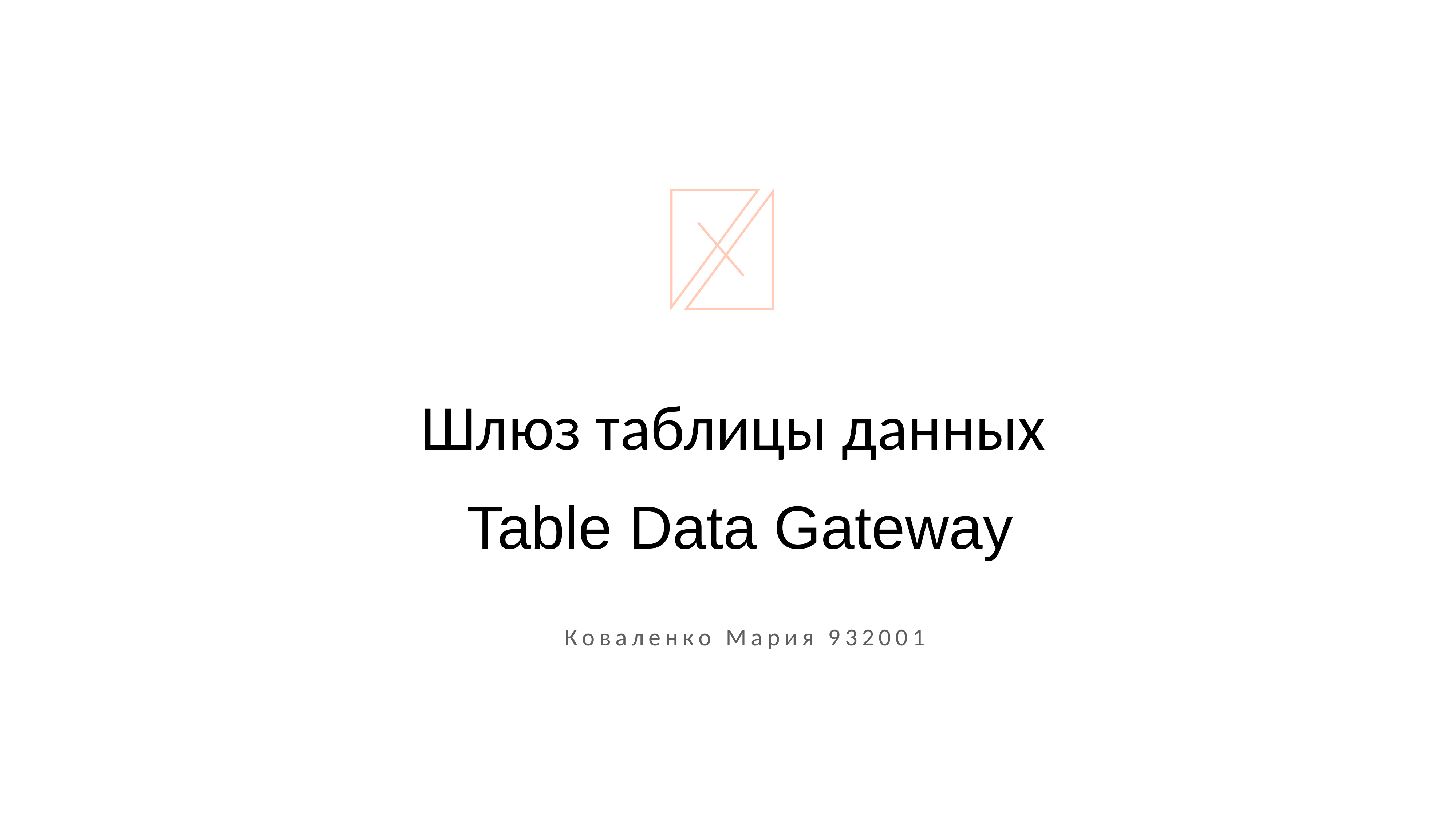

Шлюз таблицы данных
Table Data Gateway
Коваленко Мария 932001